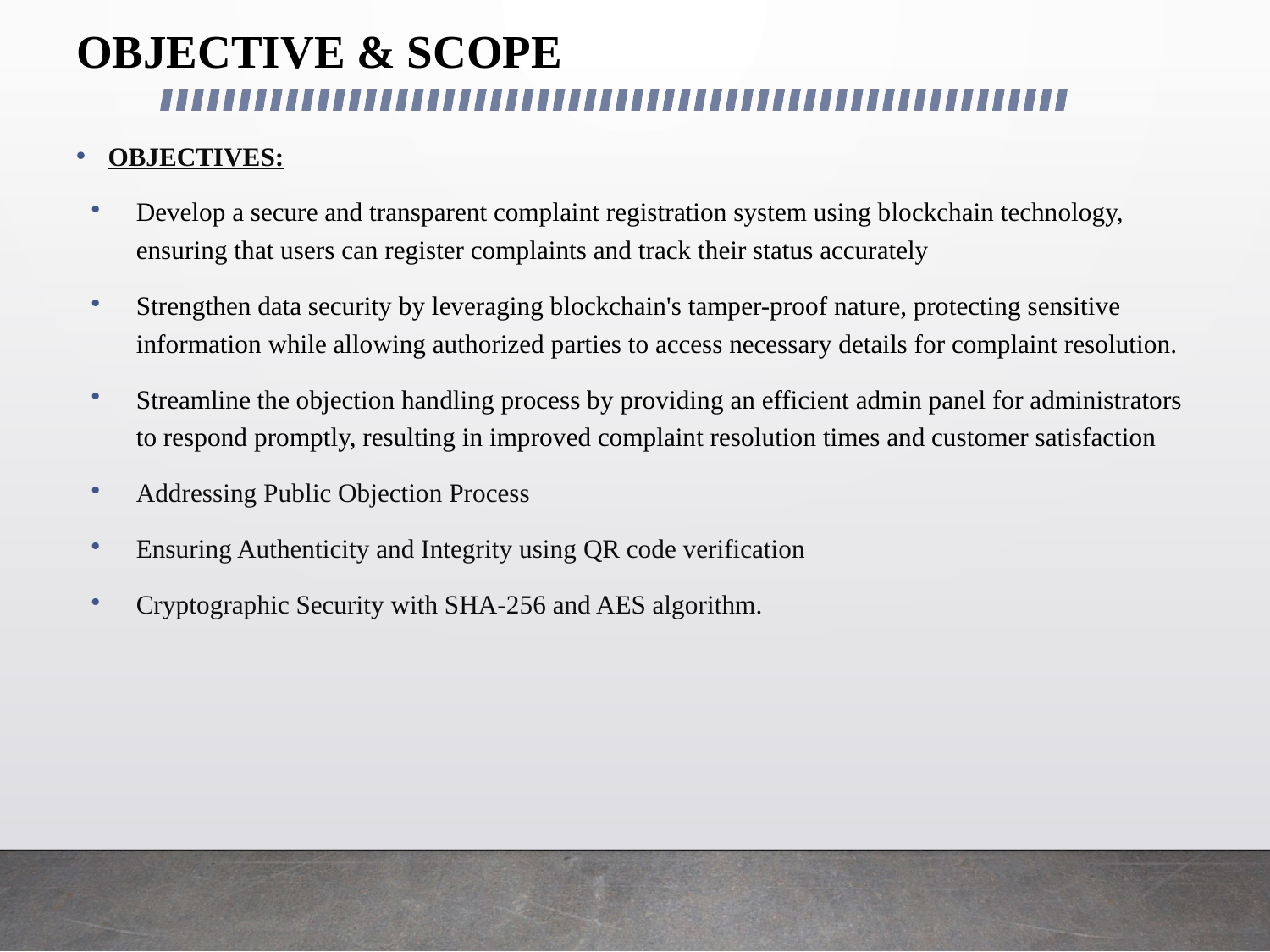

# OBJECTIVE & SCOPE
OBJECTIVES:
Develop a secure and transparent complaint registration system using blockchain technology, ensuring that users can register complaints and track their status accurately
Strengthen data security by leveraging blockchain's tamper-proof nature, protecting sensitive information while allowing authorized parties to access necessary details for complaint resolution.
Streamline the objection handling process by providing an efficient admin panel for administrators to respond promptly, resulting in improved complaint resolution times and customer satisfaction
Addressing Public Objection Process
Ensuring Authenticity and Integrity using QR code verification
Cryptographic Security with SHA-256 and AES algorithm.